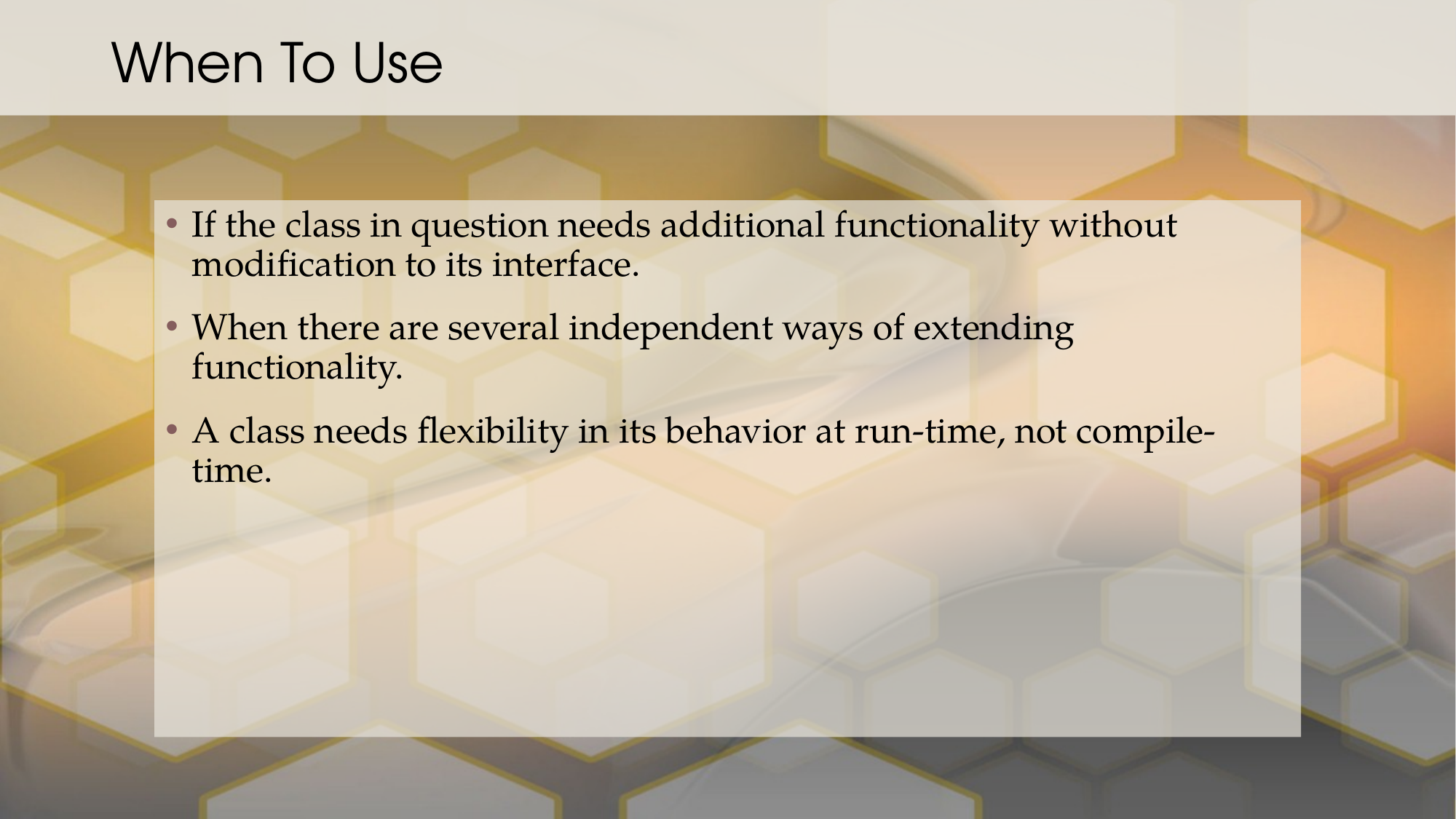

# When To Use
If the class in question needs additional functionality without modification to its interface.
When there are several independent ways of extending functionality.
A class needs flexibility in its behavior at run-time, not compile-time.